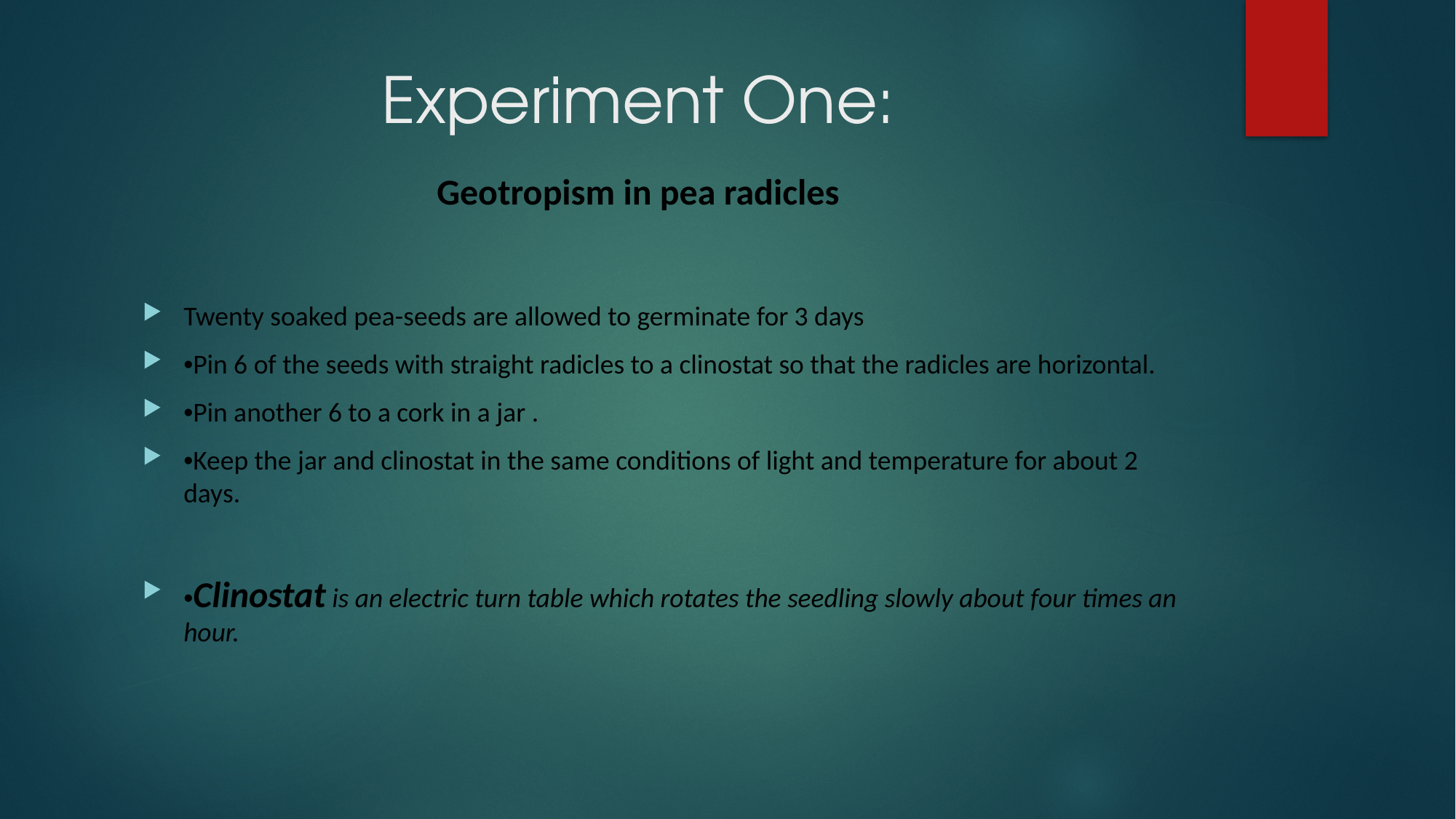

# Experiment One: Geotropism in pea radicles

Twenty soaked pea-seeds are allowed to germinate for 3 days
•Pin 6 of the seeds with straight radicles to a clinostat so that the radicles are horizontal.
•Pin another 6 to a cork in a jar .
•Keep the jar and clinostat in the same conditions of light and temperature for about 2 days.

•Clinostat is an electric turn table which rotates the seedling slowly about four times an hour.